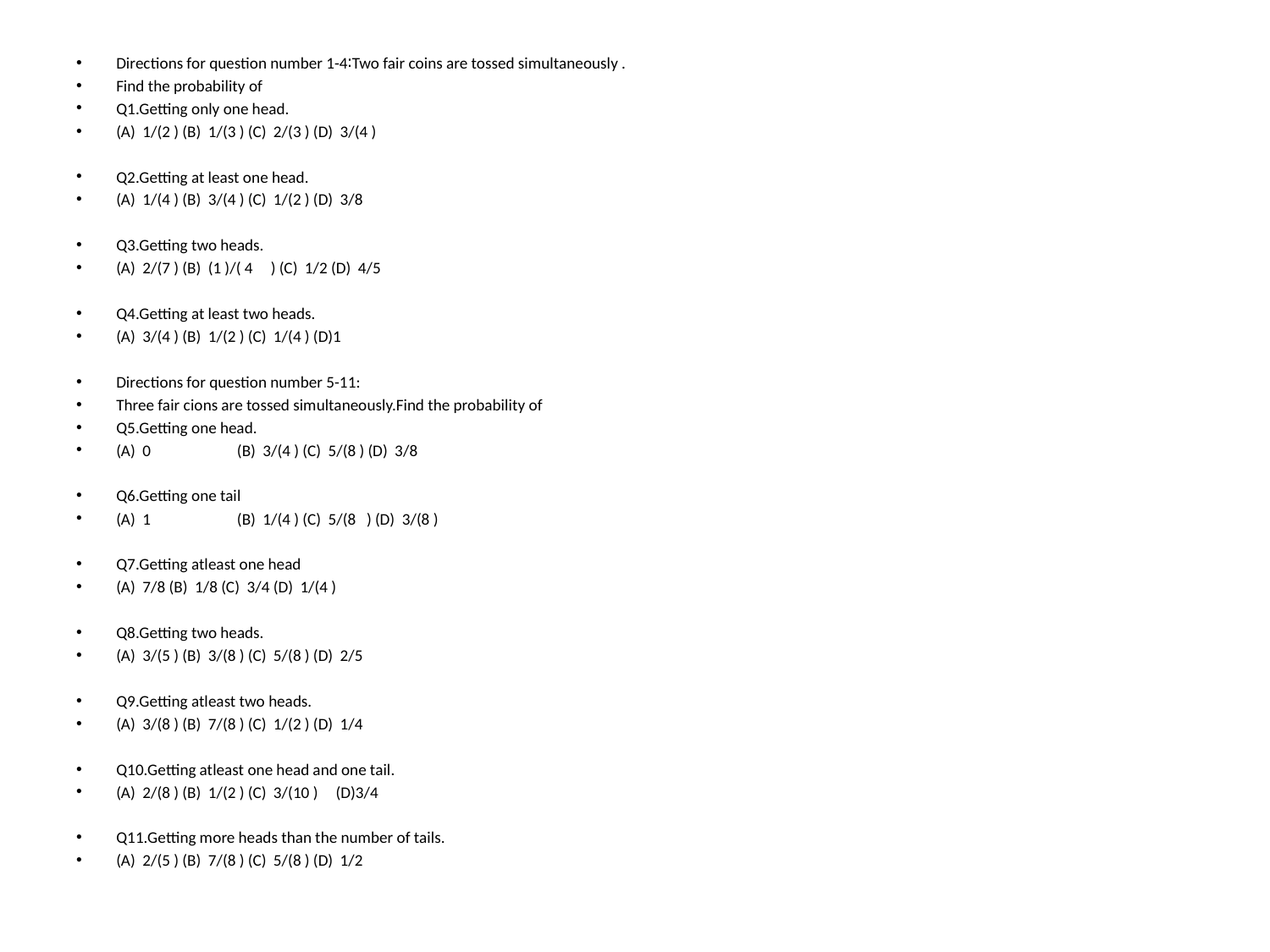

#
Directions for question number 1-4∶Two fair coins are tossed simultaneously .
Find the probability of
Q1.Getting only one head.
(A)  1/(2 ) (B)  1/(3 ) (C)  2/(3 ) (D)  3/(4 )

Q2.Getting at least one head.
(A)  1/(4 ) (B)  3/(4 ) (C)  1/(2 ) (D)  3/8

Q3.Getting two heads.
(A)  2/(7 ) (B)  (1 )/( 4     ) (C)  1/2 (D)  4/5

Q4.Getting at least two heads.
(A)  3/(4 ) (B)  1/(2 ) (C)  1/(4 ) (D)1

Directions for question number 5-11:
Three fair cions are tossed simultaneously.Find the probability of
Q5.Getting one head.
(A)  0                        (B)  3/(4 ) (C)  5/(8 ) (D)  3/8

Q6.Getting one tail
(A)  1                        (B)  1/(4 ) (C)  5/(8   ) (D)  3/(8 )

Q7.Getting atleast one head
(A)  7/8 (B)  1/8 (C)  3/4 (D)  1/(4 )

Q8.Getting two heads.
(A)  3/(5 ) (B)  3/(8 ) (C)  5/(8 ) (D)  2/5

Q9.Getting atleast two heads.
(A)  3/(8 ) (B)  7/(8 ) (C)  1/(2 ) (D)  1/4

Q10.Getting atleast one head and one tail.
(A)  2/(8 ) (B)  1/(2 ) (C)  3/(10 )     (D)3/4

Q11.Getting more heads than the number of tails.
(A)  2/(5 ) (B)  7/(8 ) (C)  5/(8 ) (D)  1/2